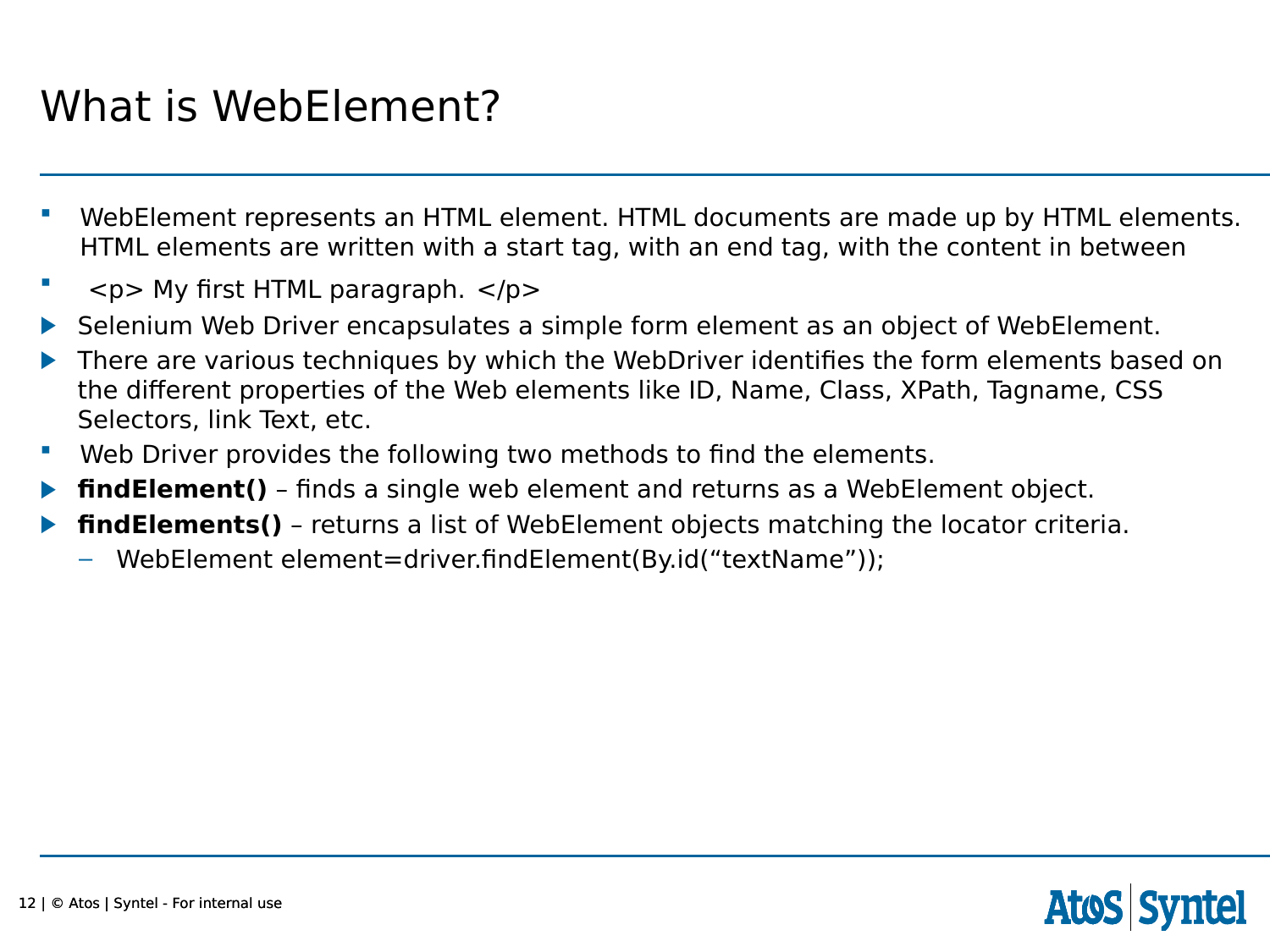

What is WebElement?

WebElement represents an HTML element. HTML documents are made up by HTML elements. HTML elements are written with a start tag, with an end tag, with the content in between
<p> My first HTML paragraph. </p>
Selenium Web Driver encapsulates a simple form element as an object of WebElement.
There are various techniques by which the WebDriver identifies the form elements based on the different properties of the Web elements like ID, Name, Class, XPath, Tagname, CSS Selectors, link Text, etc.
Web Driver provides the following two methods to find the elements.
findElement() – finds a single web element and returns as a WebElement object.
findElements() – returns a list of WebElement objects matching the locator criteria.
WebElement element=driver.findElement(By.id(“textName”));